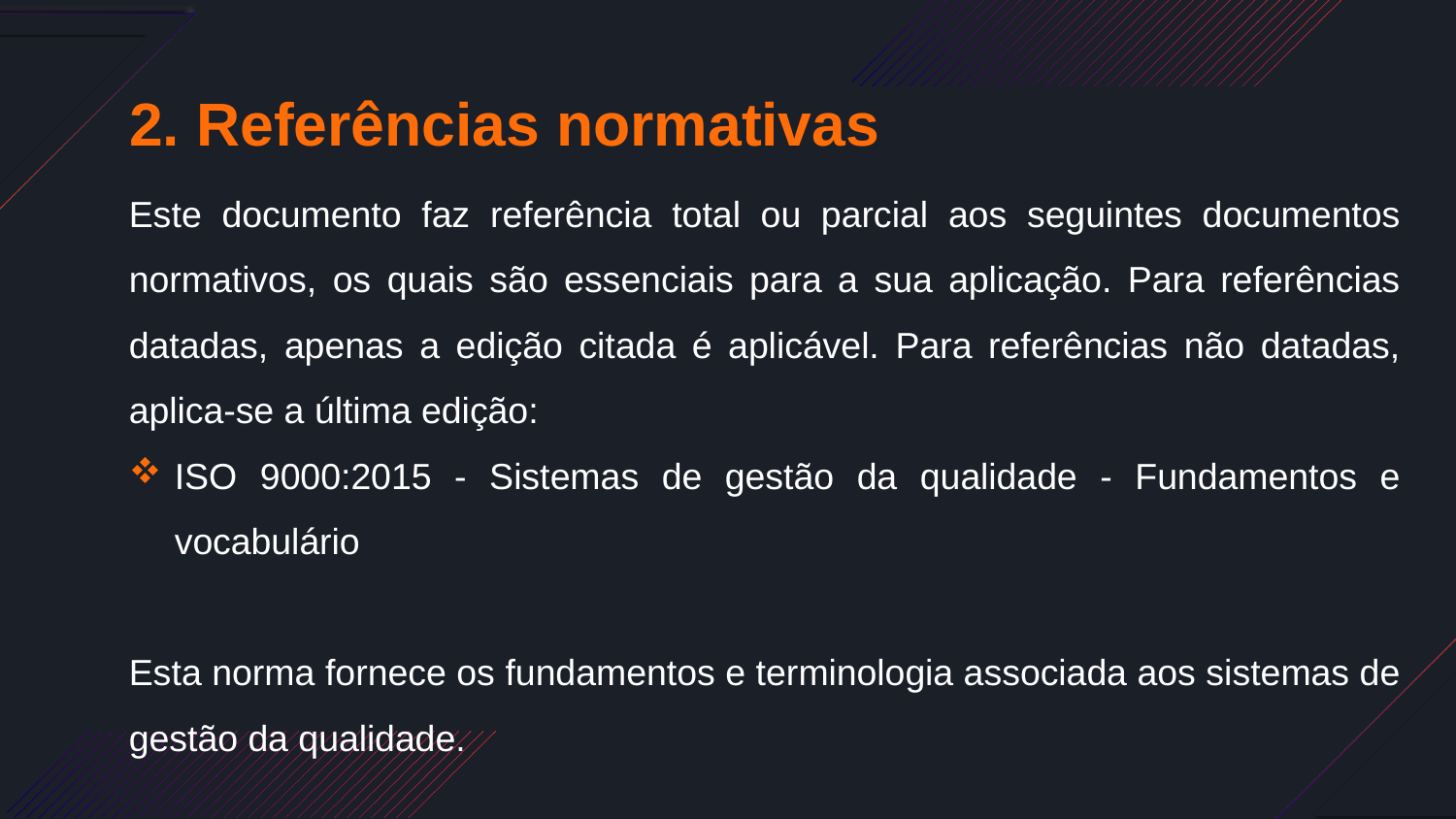

# 2. Referências normativas
Este documento faz referência total ou parcial aos seguintes documentos normativos, os quais são essenciais para a sua aplicação. Para referências datadas, apenas a edição citada é aplicável. Para referências não datadas, aplica-se a última edição:
ISO 9000:2015 - Sistemas de gestão da qualidade - Fundamentos e vocabulário

Esta norma fornece os fundamentos e terminologia associada aos sistemas de gestão da qualidade.